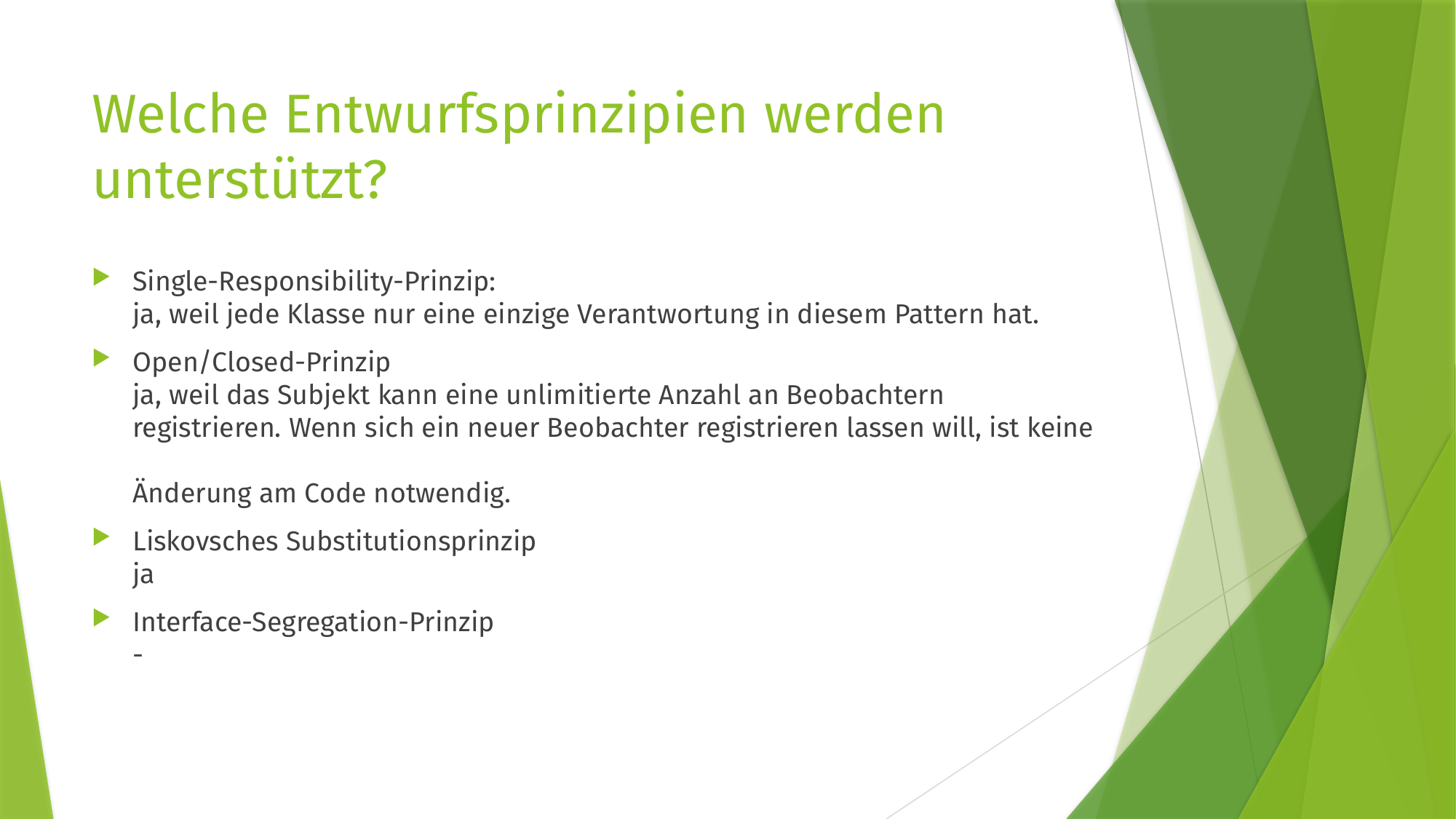

# Welche Entwurfsprinzipien werden unterstützt?
Single-Responsibility-Prinzip:
ja, weil jede Klasse nur eine einzige Verantwortung in diesem Pattern hat.
Open/Closed-Prinzip
ja, weil das Subjekt kann eine unlimitierte Anzahl an Beobachtern registrieren. Wenn sich ein neuer Beobachter registrieren lassen will, ist keine
Änderung am Code notwendig.
Liskovsches Substitutionsprinzip
ja
Interface-Segregation-Prinzip
-